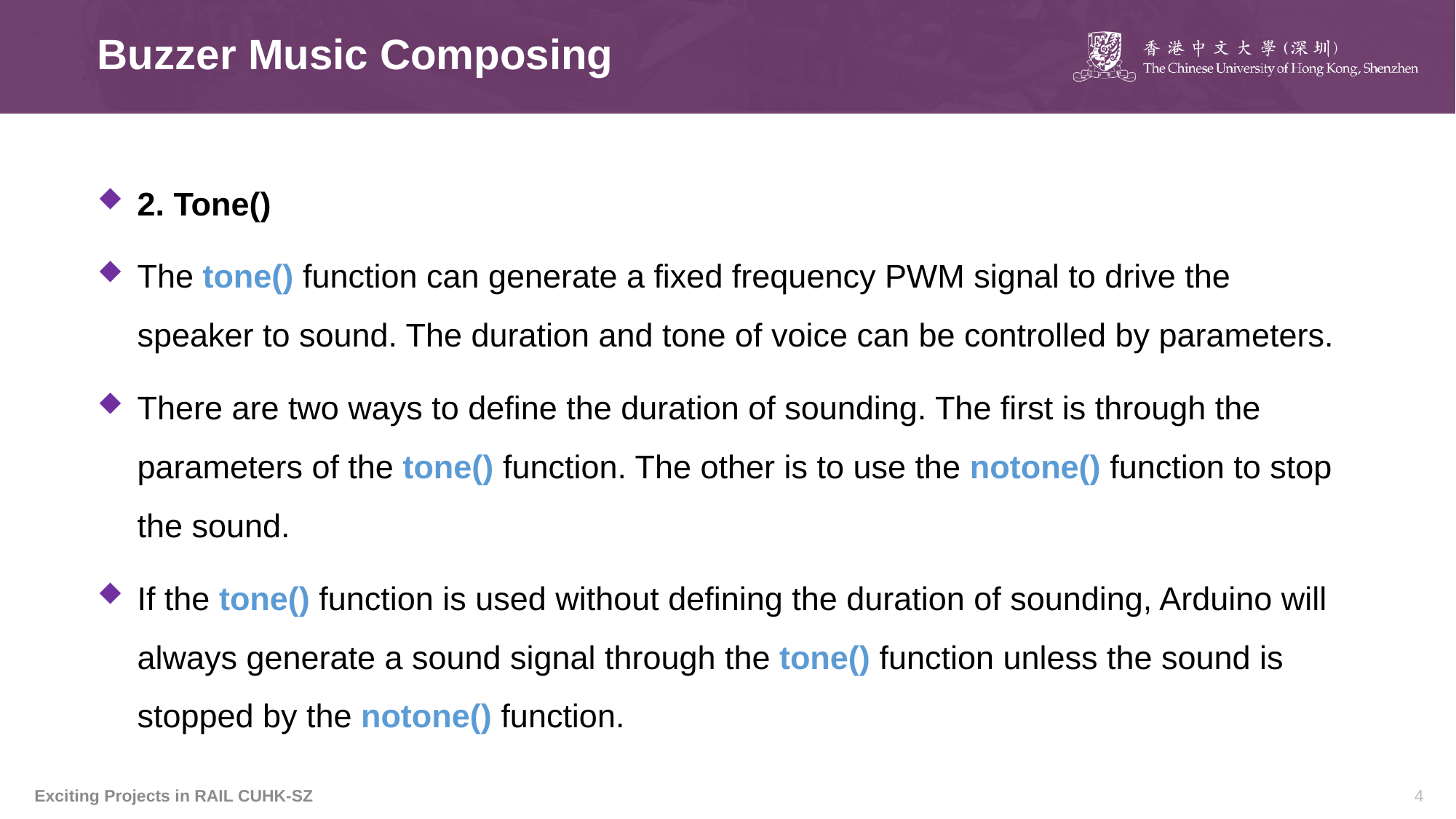

# Buzzer Music Composing
2. Tone()
The tone() function can generate a fixed frequency PWM signal to drive the speaker to sound. The duration and tone of voice can be controlled by parameters.
There are two ways to define the duration of sounding. The first is through the parameters of the tone() function. The other is to use the notone() function to stop the sound.
If the tone() function is used without defining the duration of sounding, Arduino will always generate a sound signal through the tone() function unless the sound is stopped by the notone() function.
Exciting Projects in RAIL CUHK-SZ
4